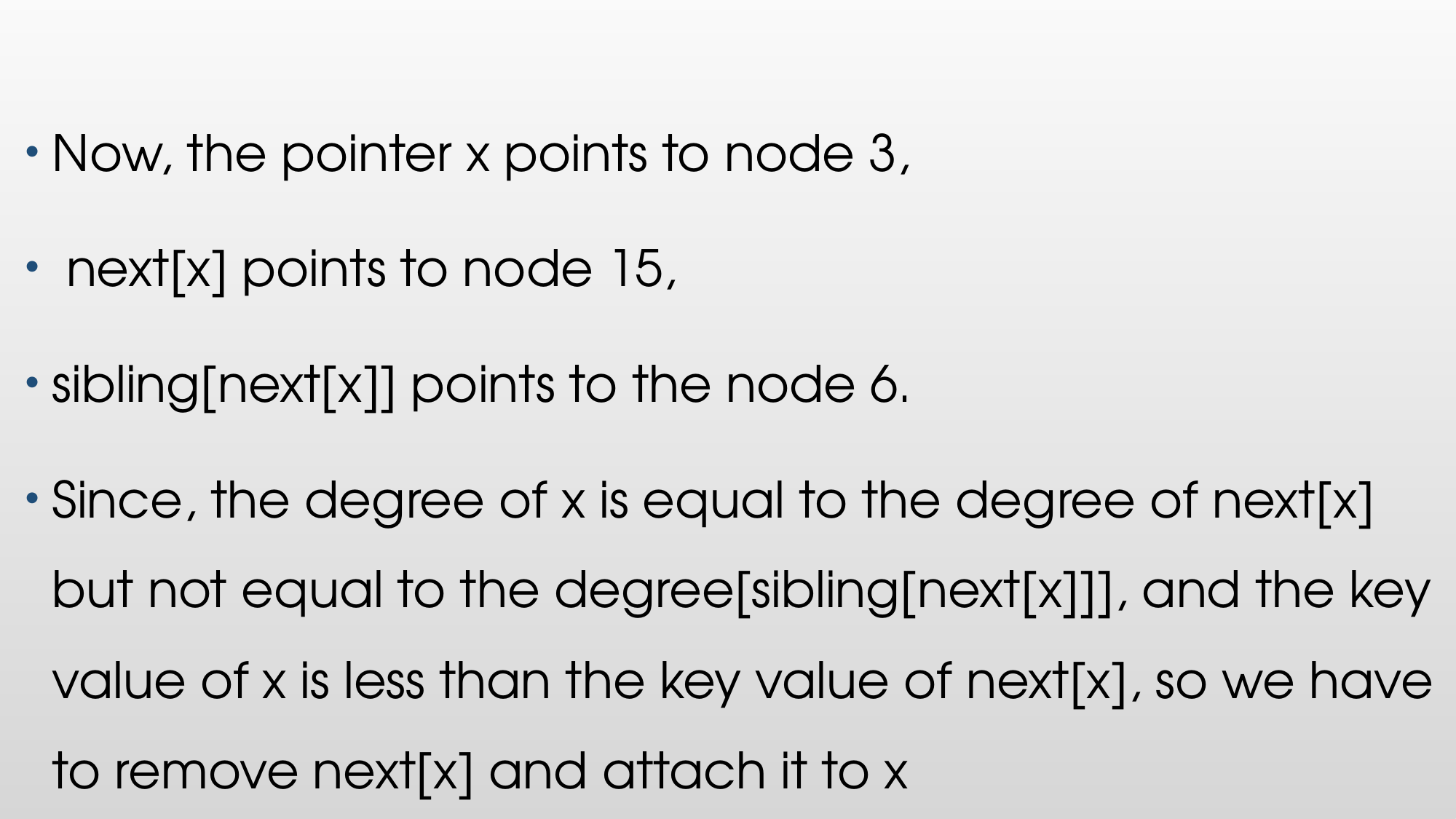

#
Now, the pointer x points to node 3,
 next[x] points to node 15,
sibling[next[x]] points to the node 6.
Since, the degree of x is equal to the degree of next[x] but not equal to the degree[sibling[next[x]]], and the key value of x is less than the key value of next[x], so we have to remove next[x] and attach it to x